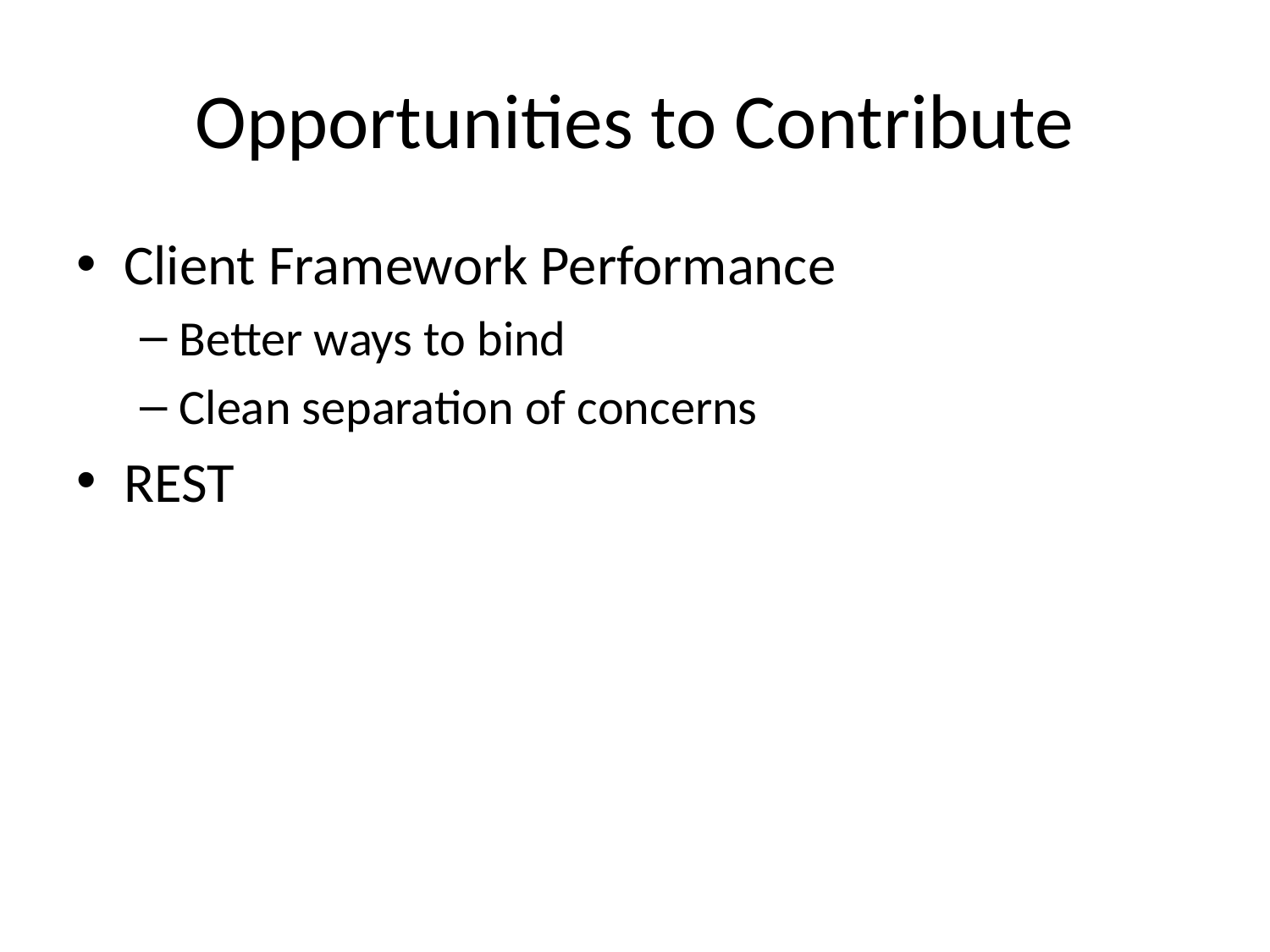

# Opportunities to Contribute
Client Framework Performance
Better ways to bind
Clean separation of concerns
REST